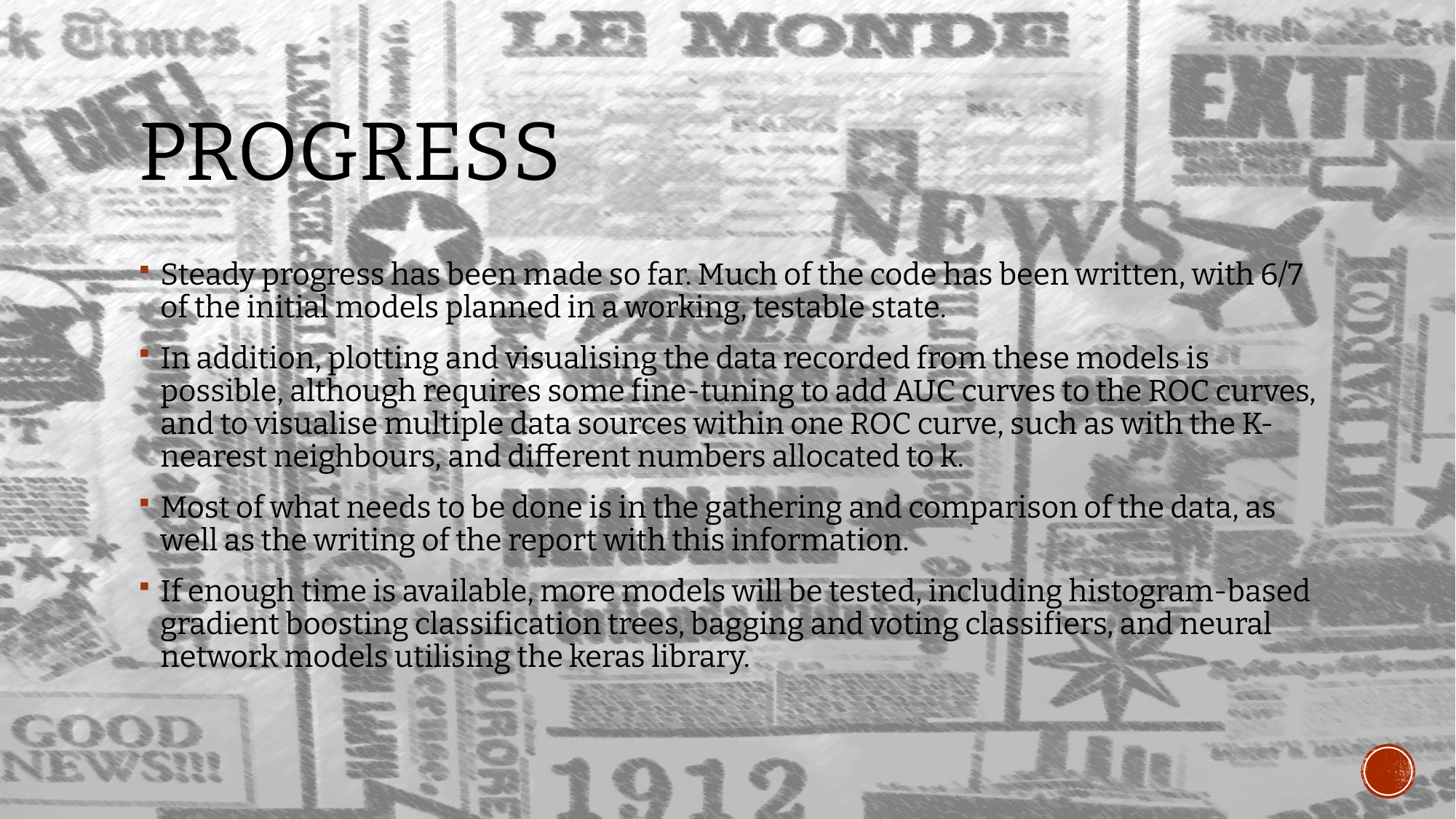

# Progress
Steady progress has been made so far. Much of the code has been written, with 6/7 of the initial models planned in a working, testable state.
In addition, plotting and visualising the data recorded from these models is possible, although requires some fine-tuning to add AUC curves to the ROC curves, and to visualise multiple data sources within one ROC curve, such as with the K-nearest neighbours, and different numbers allocated to k.
Most of what needs to be done is in the gathering and comparison of the data, as well as the writing of the report with this information.
If enough time is available, more models will be tested, including histogram-based gradient boosting classification trees, bagging and voting classifiers, and neural network models utilising the keras library.